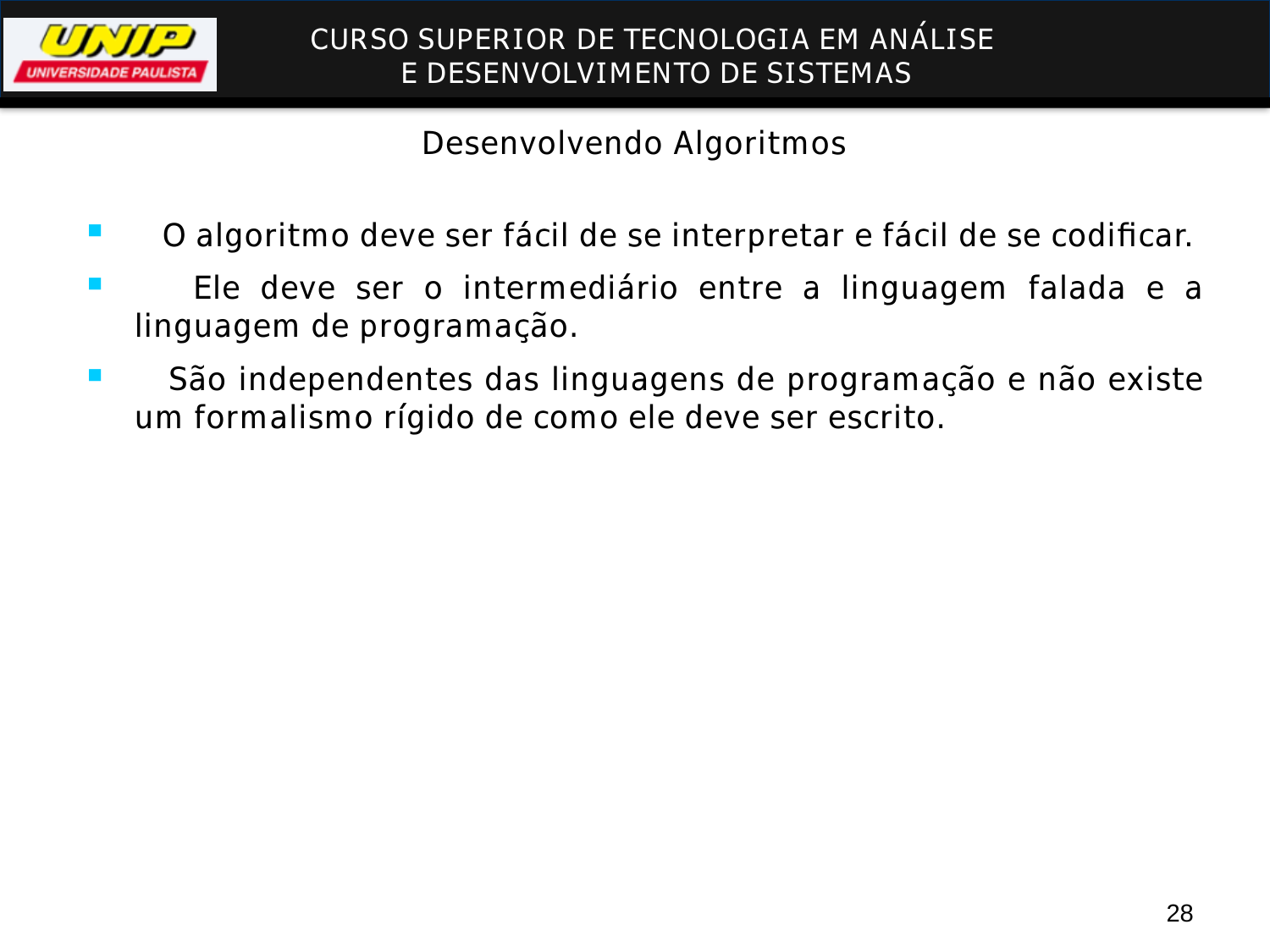

Desenvolvendo Algoritmos

   O algoritmo deve ser fácil de se interpretar e fácil de se codificar.
   Ele deve ser o intermediário entre a linguagem falada e a linguagem de programação.
   São independentes das linguagens de programação e não existe um formalismo rígido de como ele deve ser escrito.

28